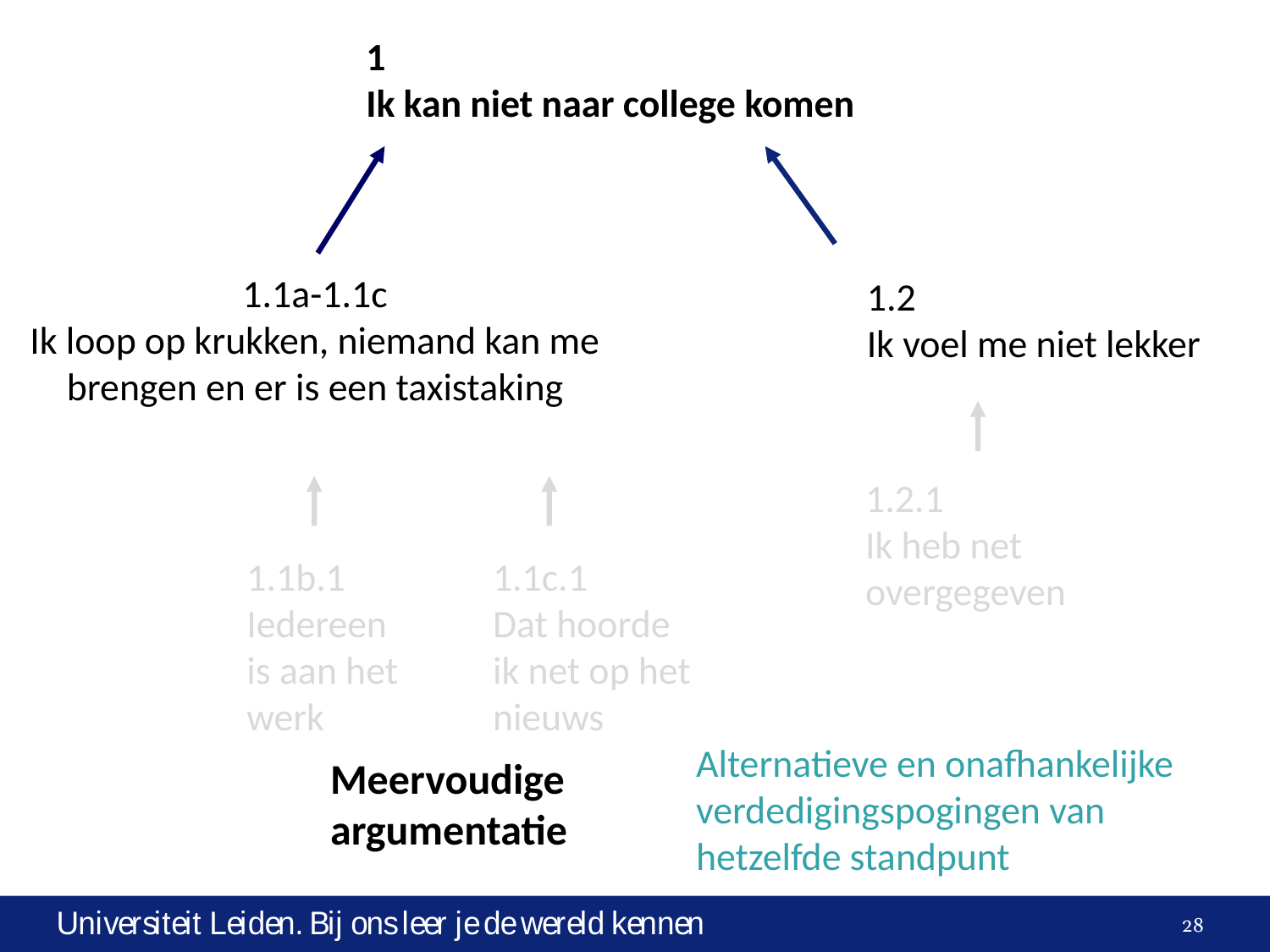

1
Ik kan niet naar college komen

1.1a-1.1c
Ik loop op krukken, niemand kan me brengen en er is een taxistaking
1.2
Ik voel me niet lekker

1.2.1
Ik heb net overgegeven

1.1b.1
Iedereen is aan het werk
1.1c.1
Dat hoorde ik net op het nieuws
Alternatieve en onafhankelijke verdedigingspogingen van hetzelfde standpunt
Meervoudige
argumentatie